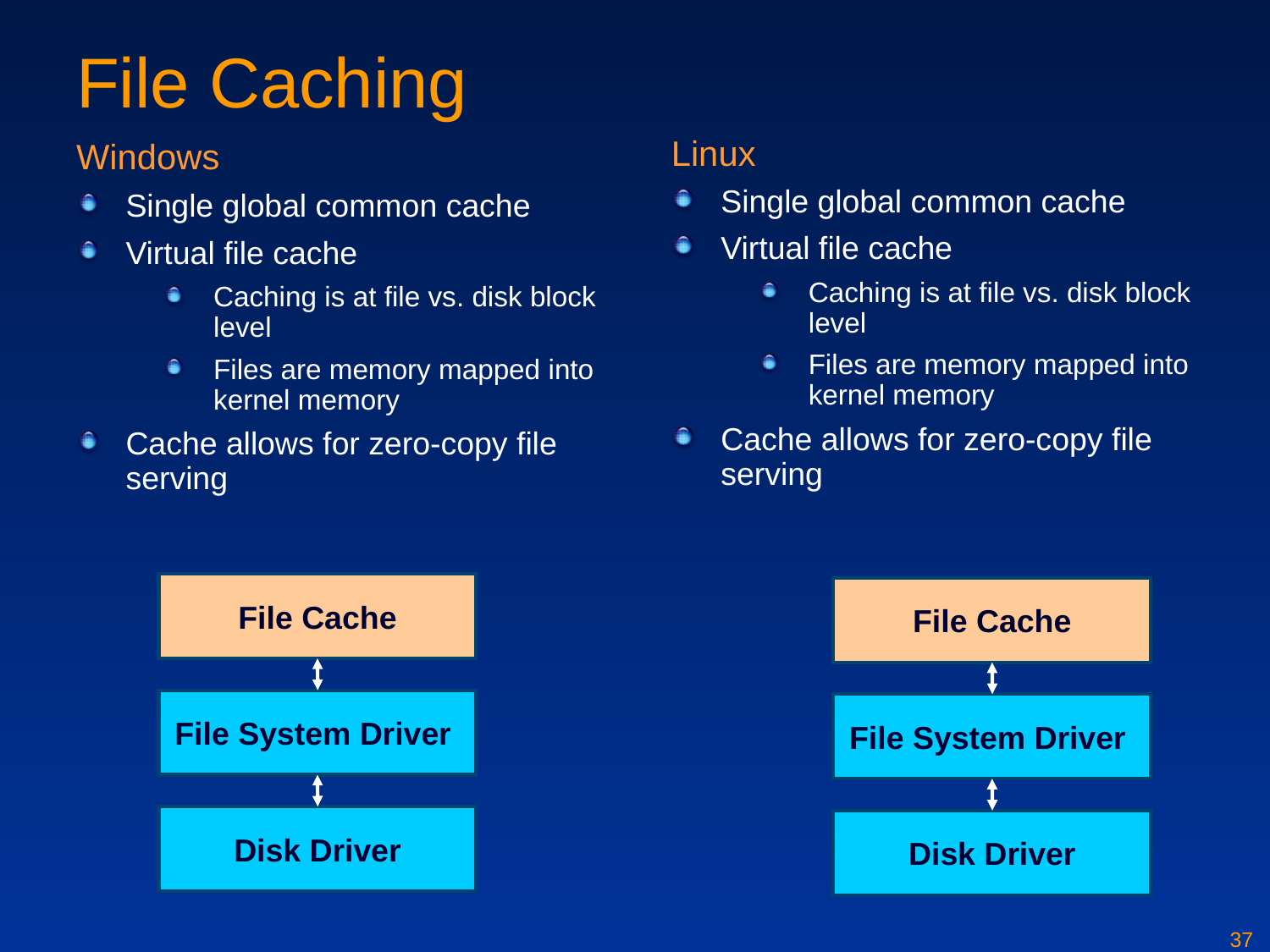

# File Caching
Windows
Single global common cache
Virtual file cache
Caching is at file vs. disk block level
Files are memory mapped into kernel memory
Cache allows for zero-copy file serving
Linux
Single global common cache
Virtual file cache
Caching is at file vs. disk block level
Files are memory mapped into kernel memory
Cache allows for zero-copy file serving
File Cache

File System Driver

Disk Driver
File Cache

File System Driver

Disk Driver
37